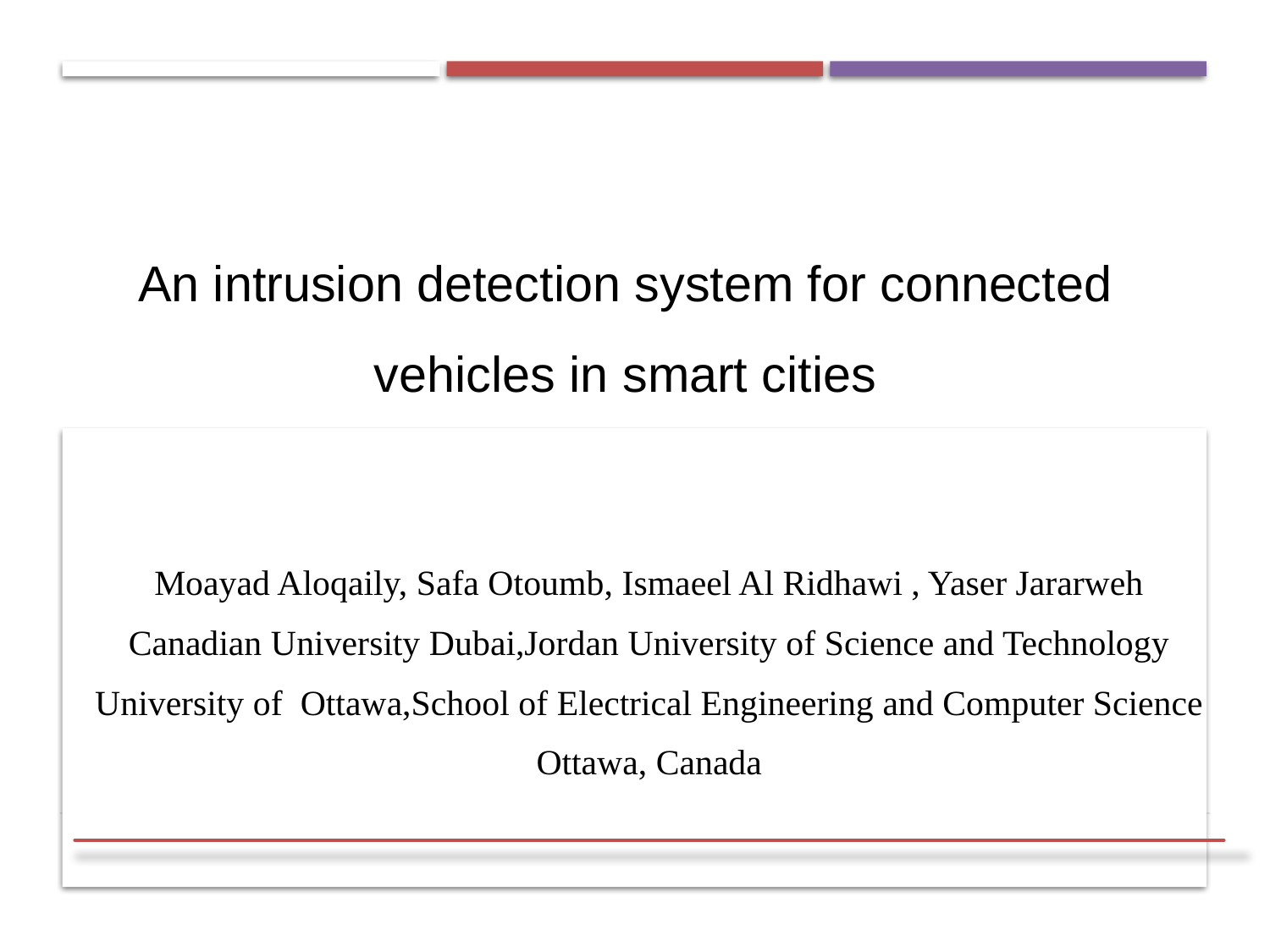

# An intrusion detection system for connected vehicles in smart cities
Moayad Aloqaily, Safa Otoumb, Ismaeel Al Ridhawi , Yaser Jararweh
Canadian University Dubai,Jordan University of Science and Technology
University of  Ottawa,School of Electrical Engineering and Computer Science
Ottawa, Canada